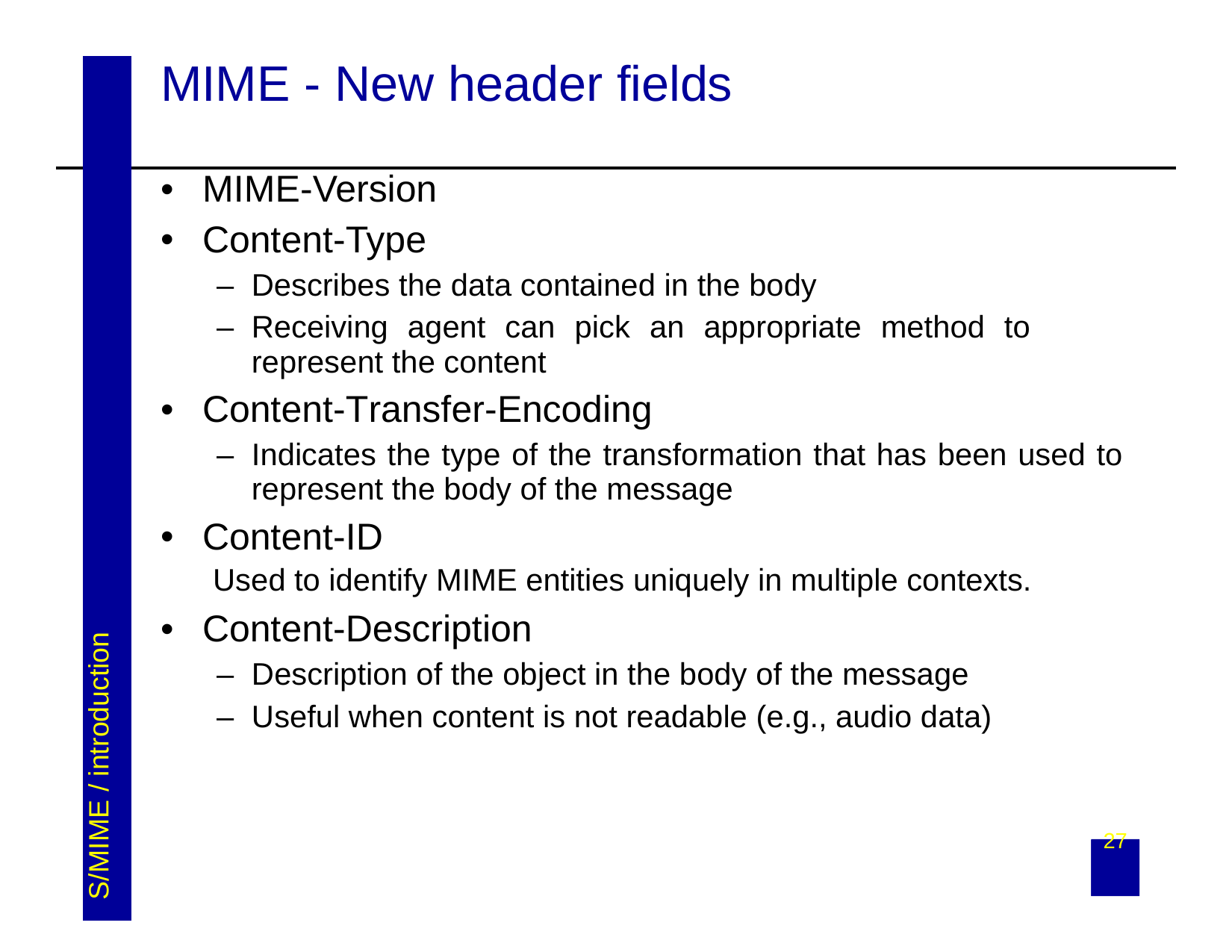

|  |  | MIME - New header fields |
| --- | --- | --- |
|  | S/MIME / introduction | MIME-Version Content-Type Describes the data contained in the body Receiving agent can pick an appropriate method to represent the content Content-Transfer-Encoding Indicates the type of the transformation that has been used to represent the body of the message Content-ID Used to identify MIME entities uniquely in multiple contexts. Content-Description Description of the object in the body of the message Useful when content is not readable (e.g., audio data) 27 |